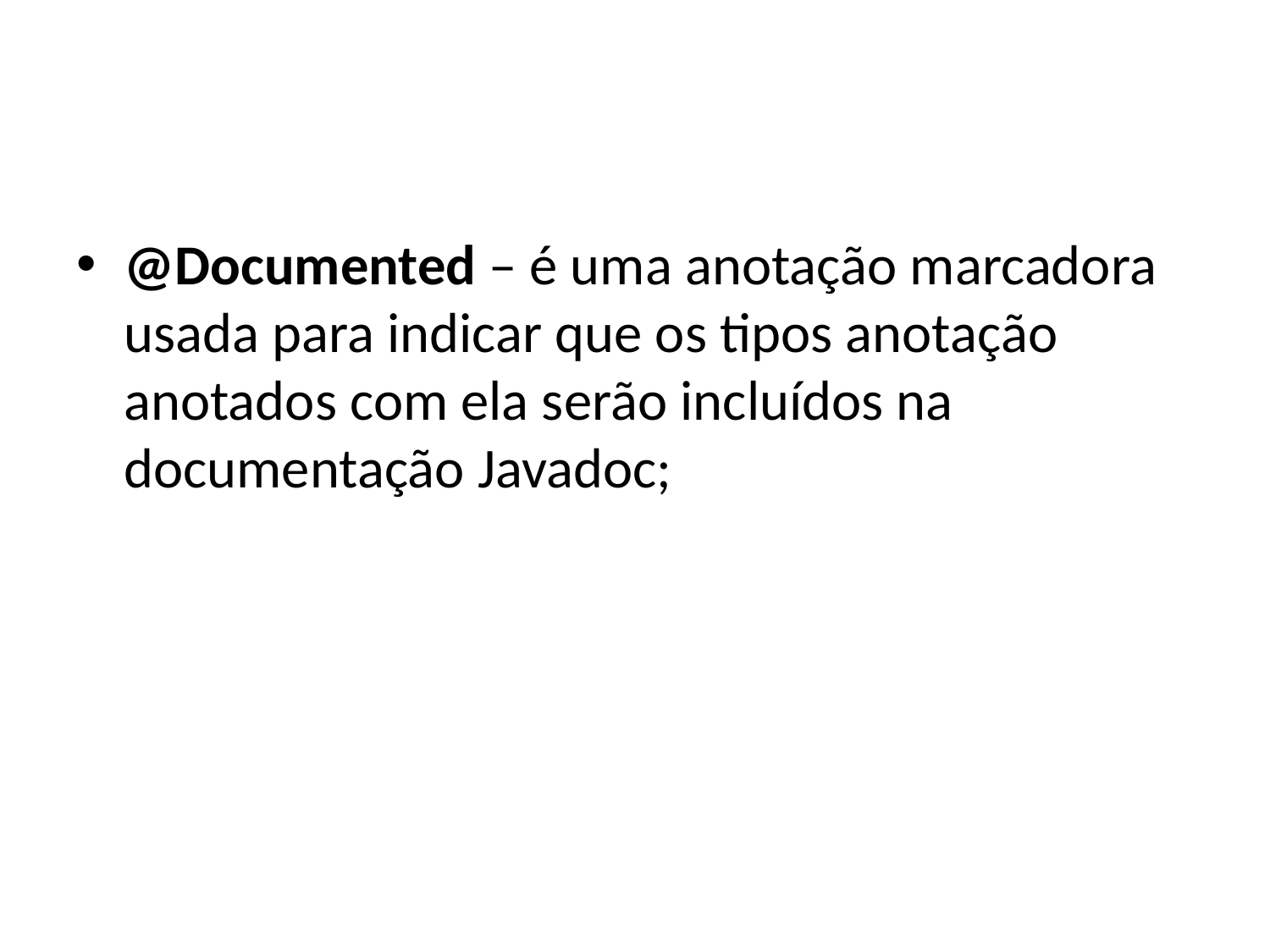

@Documented – é uma anotação marcadora usada para indicar que os tipos anotação anotados com ela serão incluídos na documentação Javadoc;